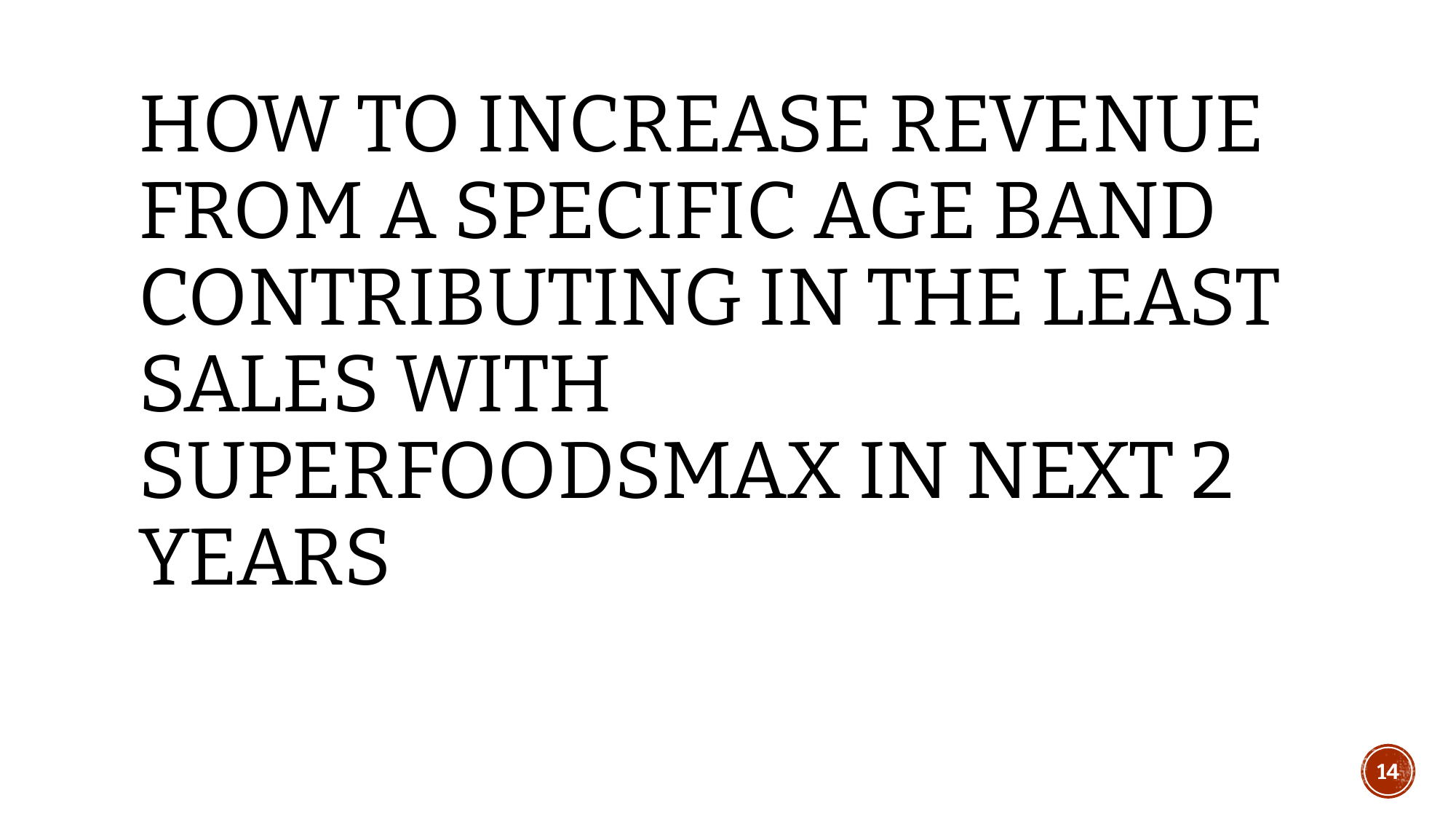

# HOW TO INCREASE REVENUE FROM a specific age band CONTRIBUTING IN THE LEAST SALES with sUperfoodSmax in next 2 years
14